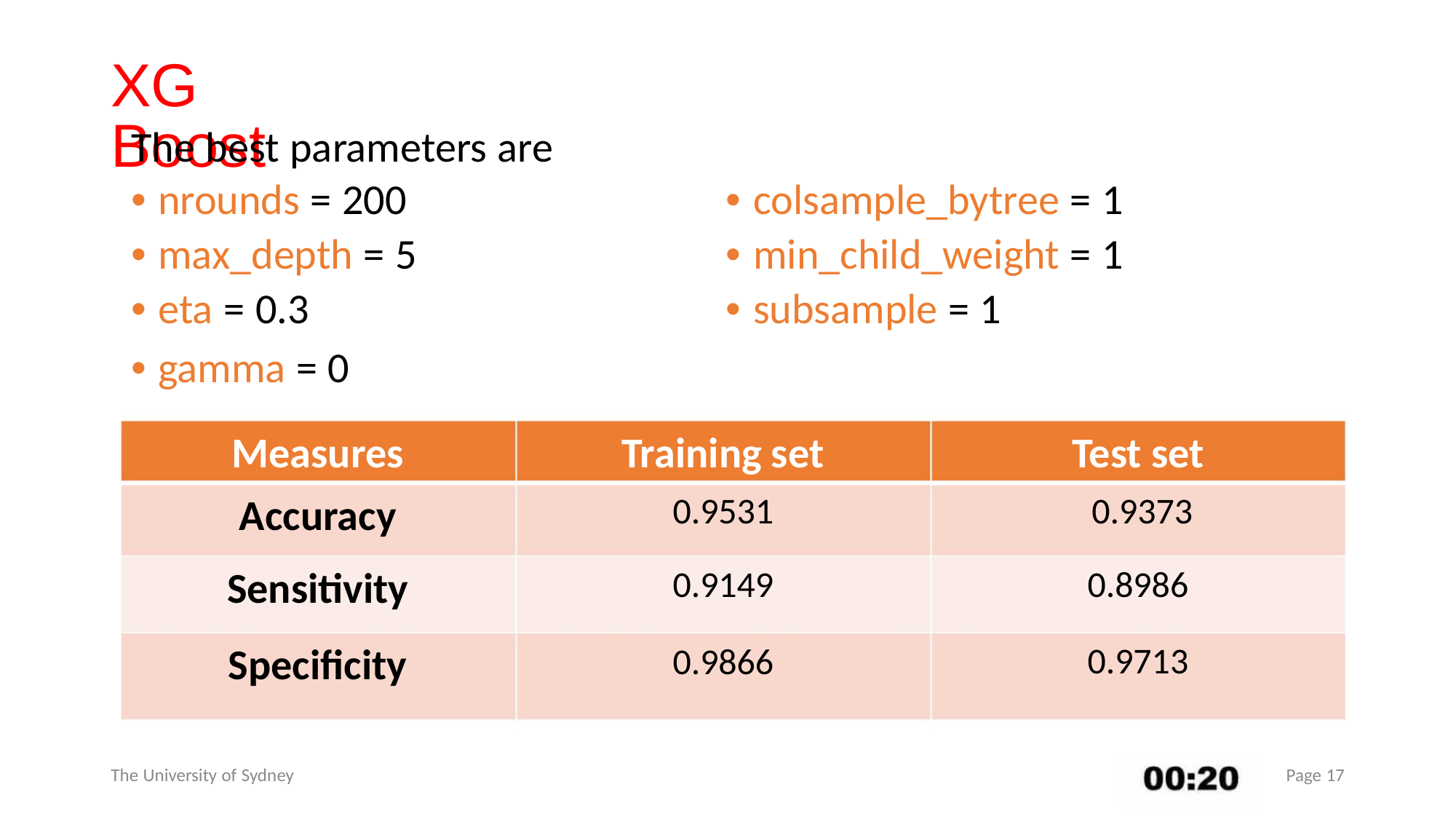

XG Boost
The best parameters are
• nrounds = 200
• max_depth = 5
• eta = 0.3
• colsample_bytree = 1
• min_child_weight = 1
• subsample = 1
• gamma = 0
Measures
Accuracy
Training set
Test set
0.9531
0.9149
0.9866
0.9373
0.8986
0.9713
Sensitivity
Specificity
The University of Sydney
Page 17